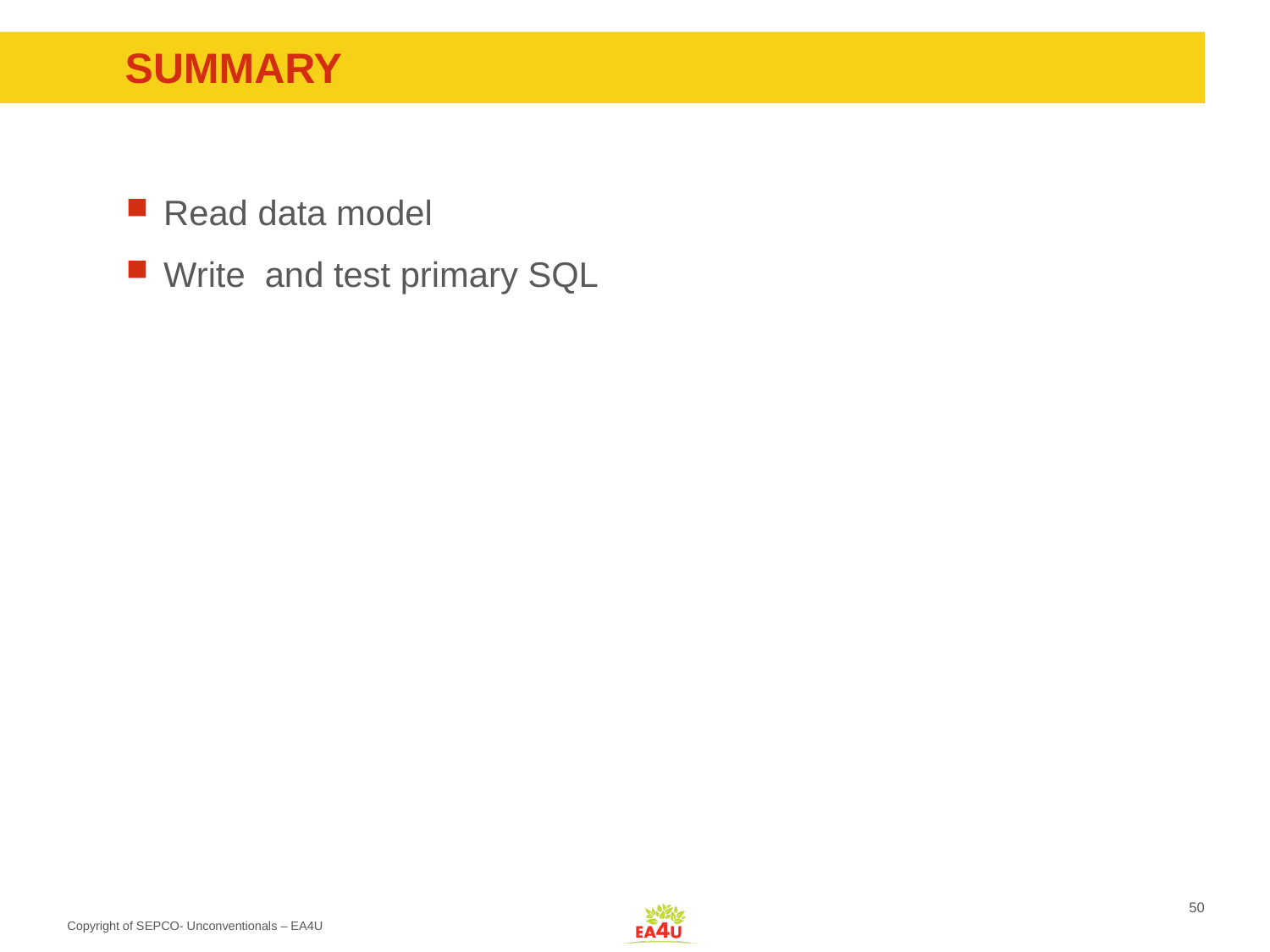

# Summary
Read data model
Write  and test primary SQL

50